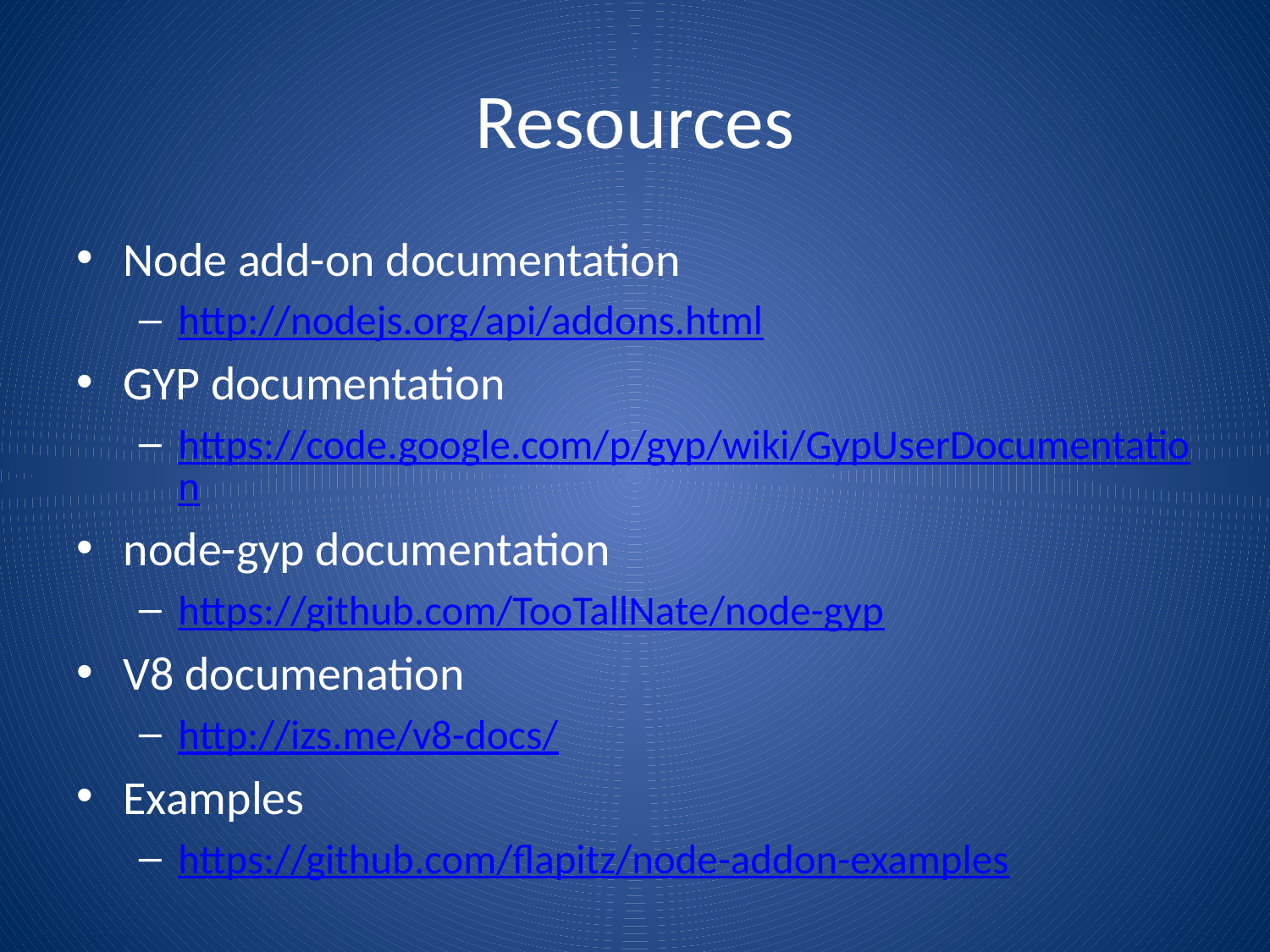

# Resources
Node add-on documentation
http://nodejs.org/api/addons.html
GYP documentation
https://code.google.com/p/gyp/wiki/GypUserDocumentation
node-gyp documentation
https://github.com/TooTallNate/node-gyp
V8 documenation
http://izs.me/v8-docs/
Examples
https://github.com/flapitz/node-addon-examples